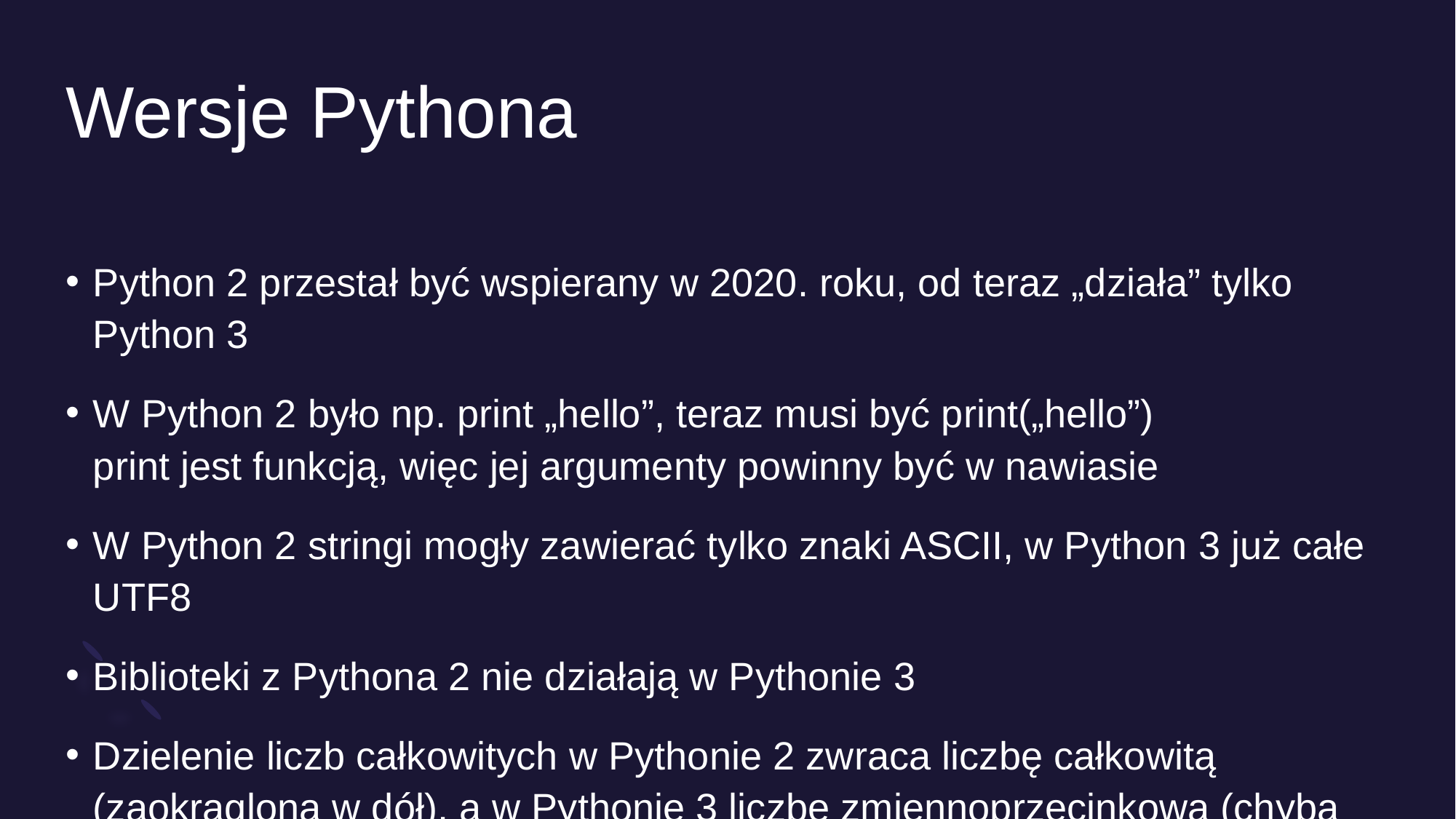

# Wersje Pythona
Python 2 przestał być wspierany w 2020. roku, od teraz „działa” tylko Python 3
W Python 2 było np. print „hello”, teraz musi być print(„hello”)
print jest funkcją, więc jej argumenty powinny być w nawiasie
W Python 2 stringi mogły zawierać tylko znaki ASCII, w Python 3 już całe UTF8
Biblioteki z Pythona 2 nie działają w Pythonie 3
Dzielenie liczb całkowitych w Pythonie 2 zwraca liczbę całkowitą (zaokrągloną w dół), a w Pythonie 3 liczbę zmiennoprzecinkową (chyba że użyjemy //)